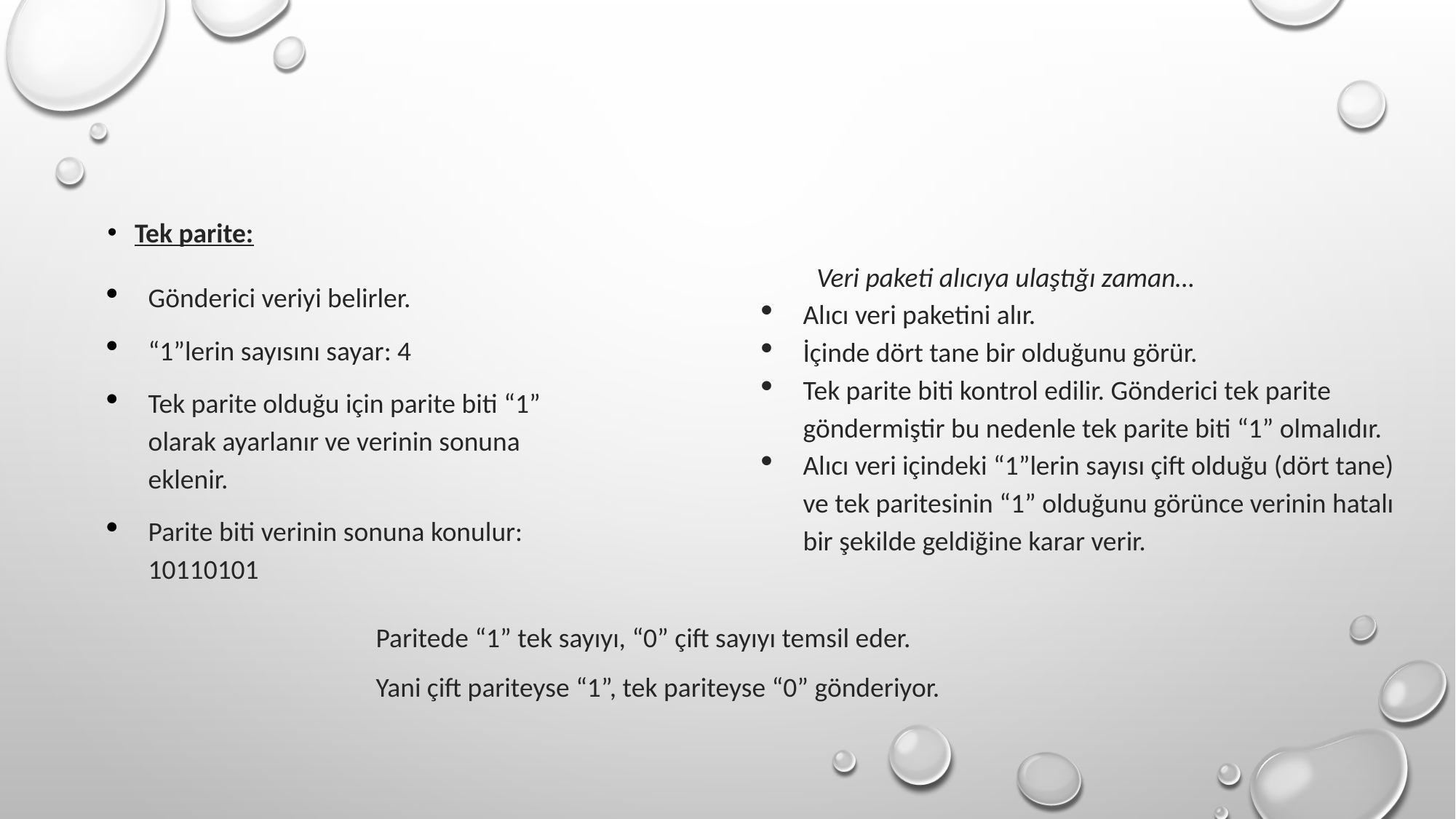

Tek parite:
Gönderici veriyi belirler.
“1”lerin sayısını sayar: 4
Tek parite olduğu için parite biti “1” olarak ayarlanır ve verinin sonuna eklenir.
Parite biti verinin sonuna konulur: 10110101
Veri paketi alıcıya ulaştığı zaman…
Alıcı veri paketini alır.
İçinde dört tane bir olduğunu görür.
Tek parite biti kontrol edilir. Gönderici tek parite göndermiştir bu nedenle tek parite biti “1” olmalıdır.
Alıcı veri içindeki “1”lerin sayısı çift olduğu (dört tane) ve tek paritesinin “1” olduğunu görünce verinin hatalı bir şekilde geldiğine karar verir.

Paritede “1” tek sayıyı, “0” çift sayıyı temsil eder.
Yani çift pariteyse “1”, tek pariteyse “0” gönderiyor.